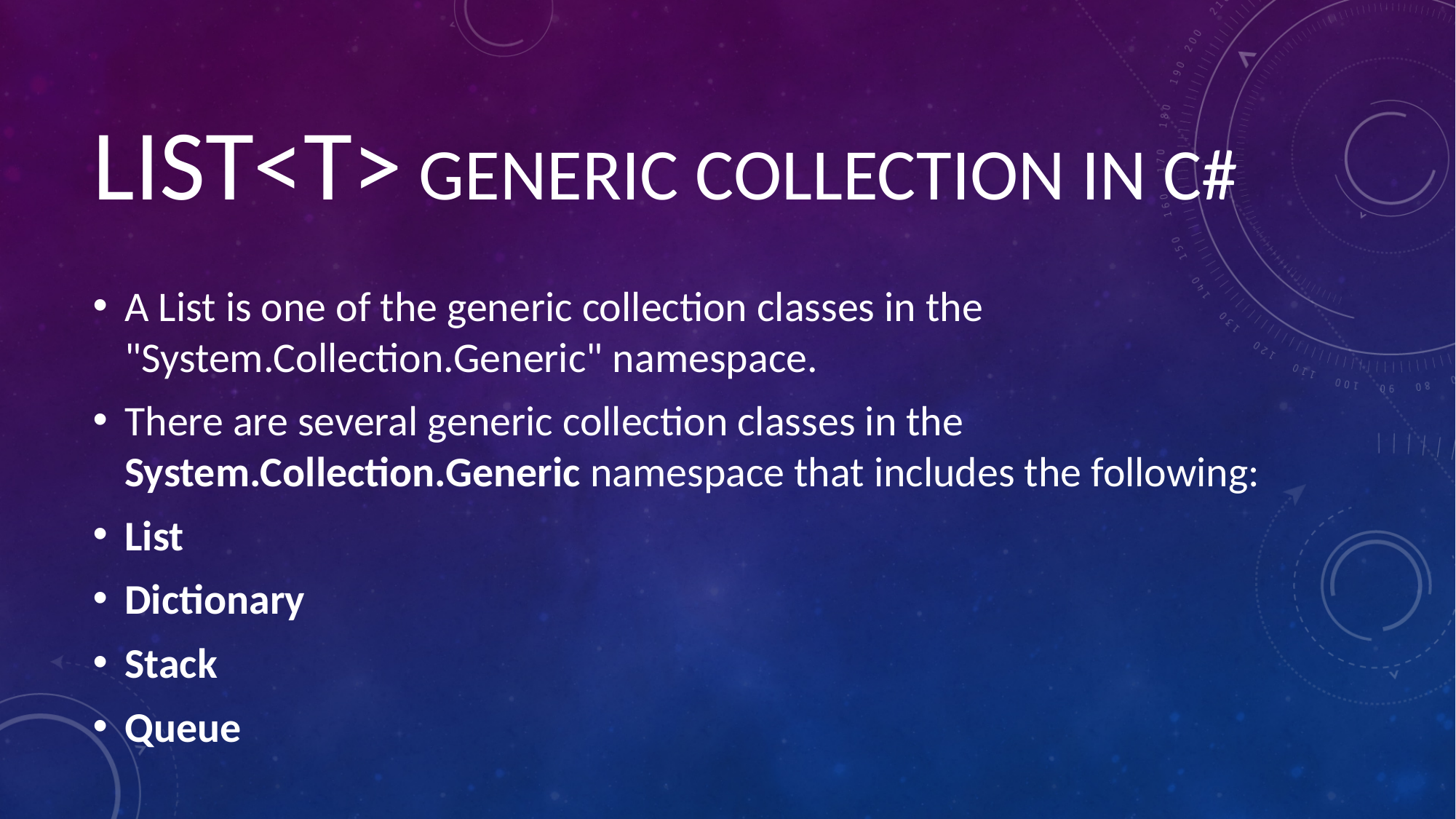

# List<T> GENERIC COLLECTION IN C#
A List is one of the generic collection classes in the "System.Collection.Generic" namespace.
There are several generic collection classes in the System.Collection.Generic namespace that includes the following:
List
Dictionary
Stack
Queue